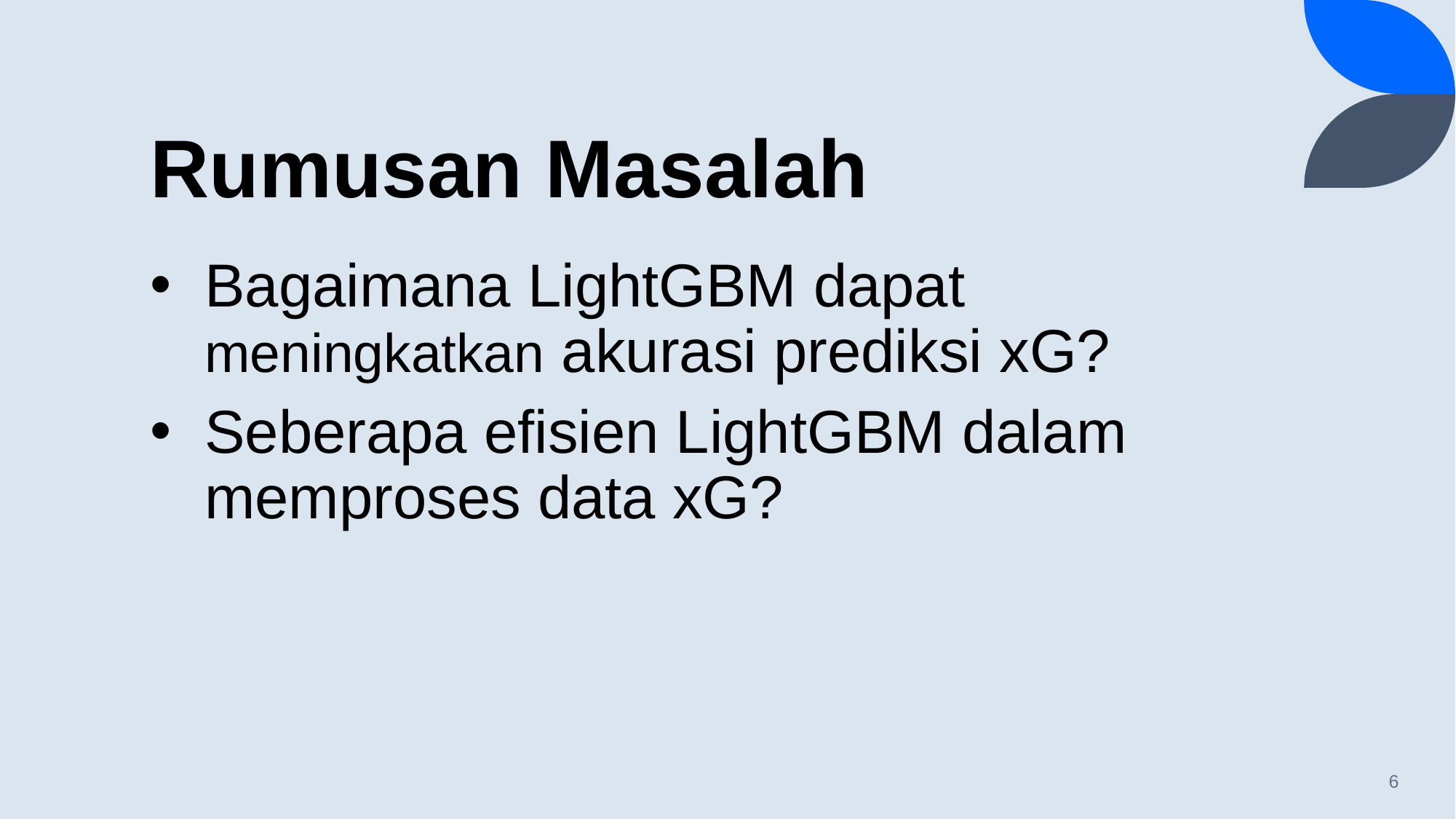

# Rumusan Masalah
Bagaimana LightGBM dapat meningkatkan akurasi prediksi xG?
Seberapa efisien LightGBM dalam memproses data xG?
6